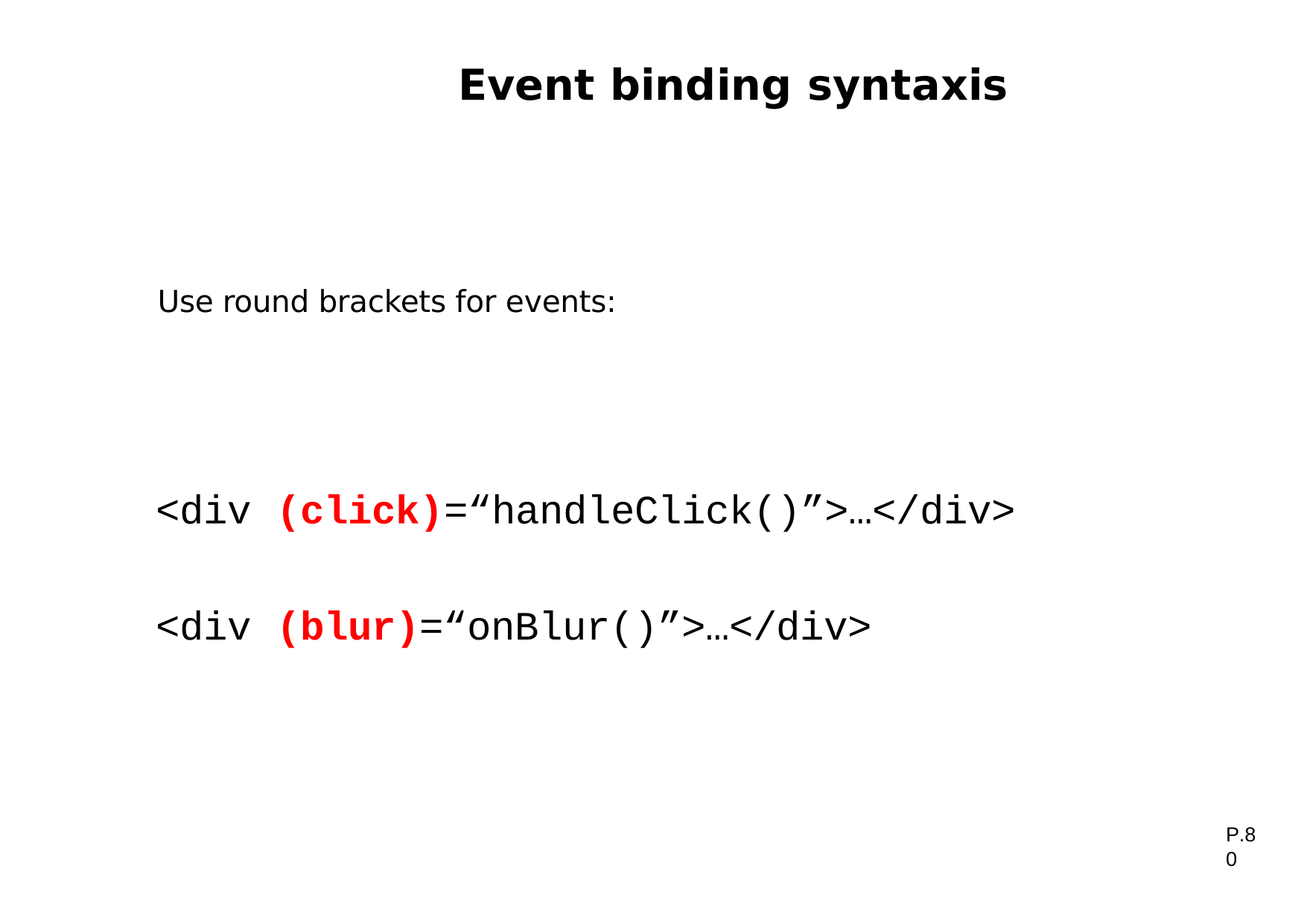

# Event binding syntaxis
Use round brackets for events:

<div
(click)=“handleClick()”>…</div>
<div
(blur)=“onBlur()”>…</div>
P.80